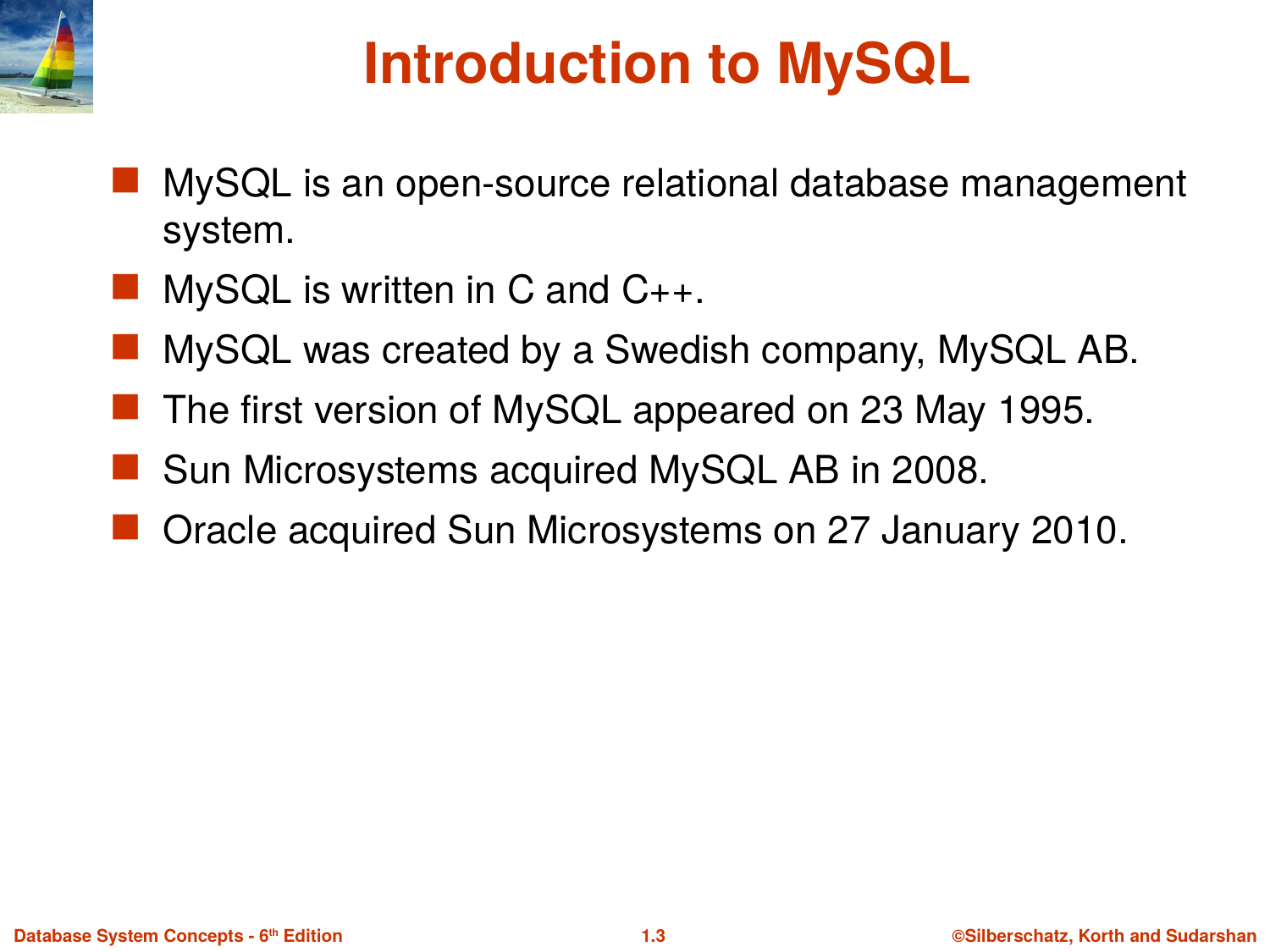

Introduction to MySQL
MySQL is an open-source relational database management system.
MySQL is written in C and C++.
MySQL was created by a Swedish company, MySQL AB.
The first version of MySQL appeared on 23 May 1995.
Sun Microsystems acquired MySQL AB in 2008.
Oracle acquired Sun Microsystems on 27 January 2010.